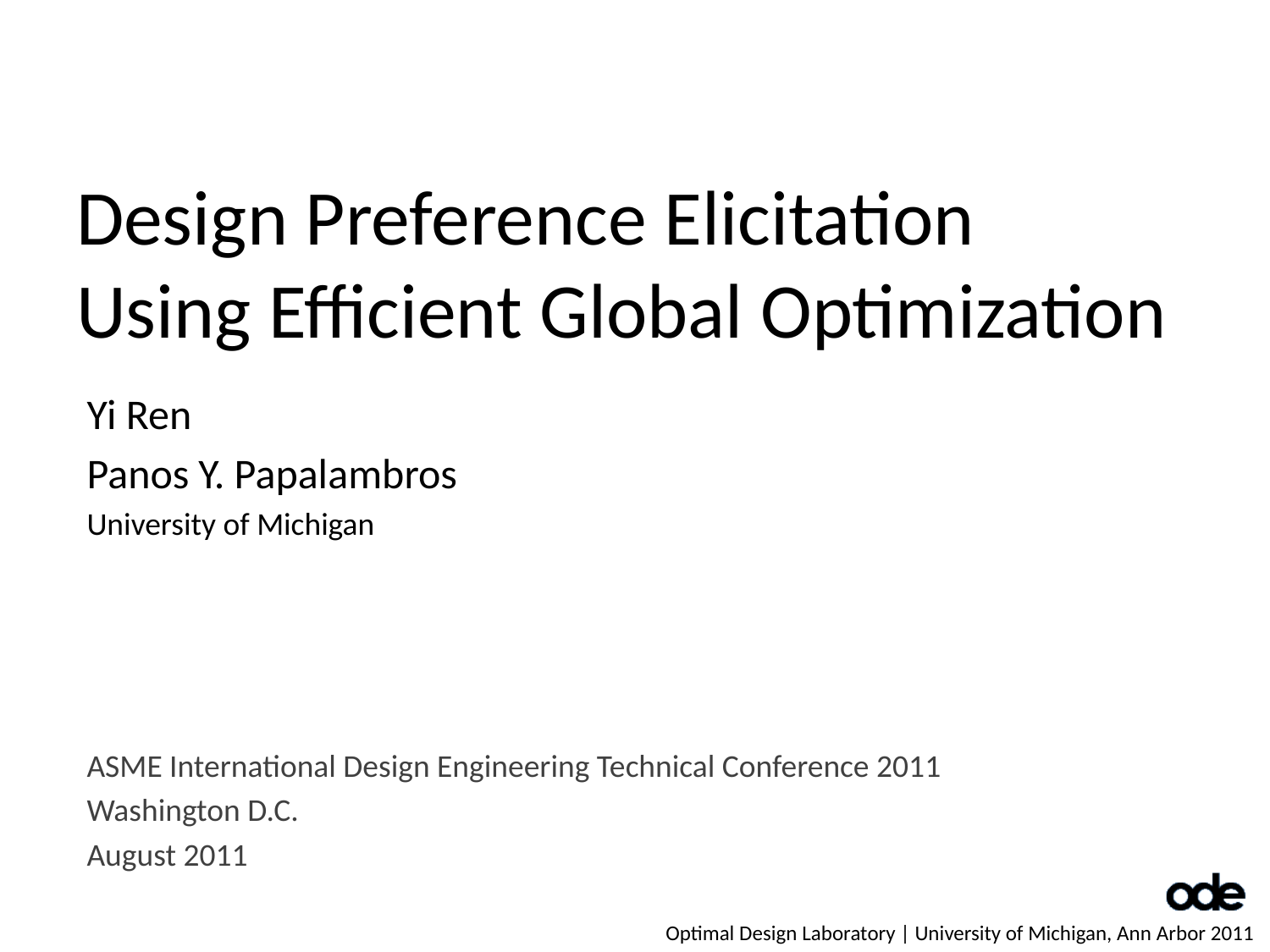

# Design Preference Elicitation Using Efficient Global Optimization
Yi Ren
Panos Y. Papalambros
University of Michigan

ASME International Design Engineering Technical Conference 2011
Washington D.C.
August 2011